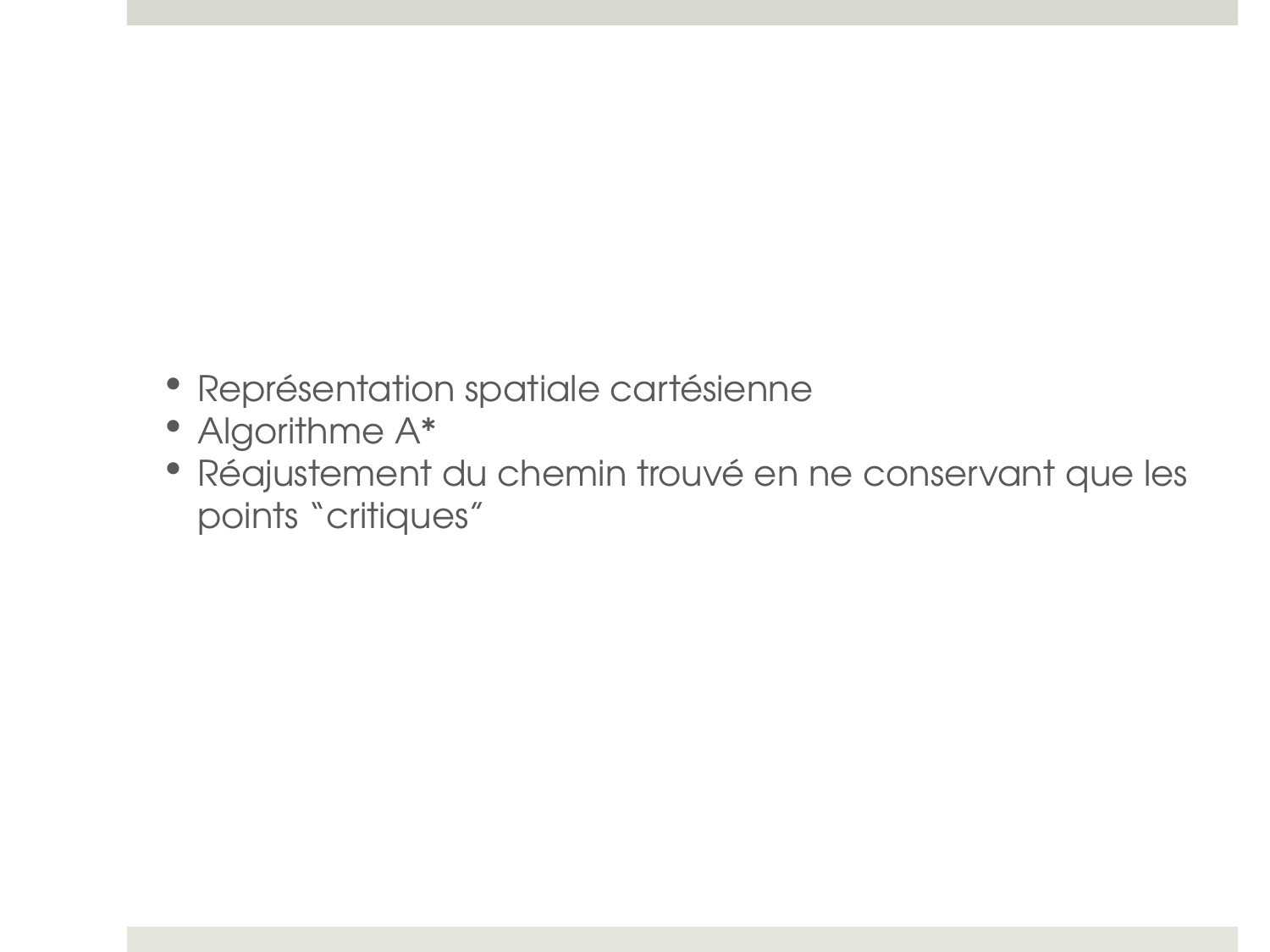

Recherche de chemin
Représentation spatiale cartésienne
Algorithme A*
Réajustement du chemin trouvé en ne conservant que les points “critiques”